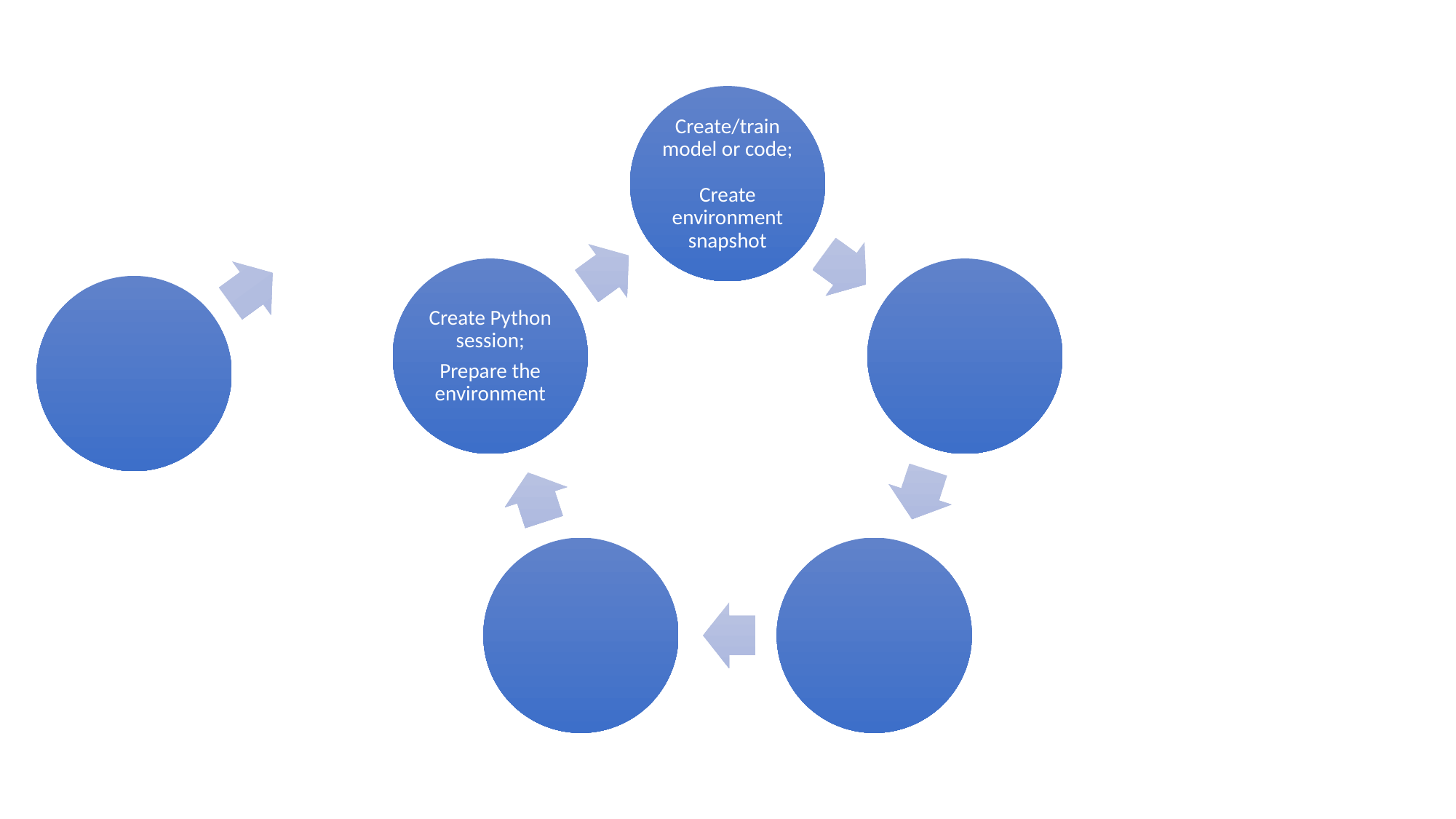

Create/train model or code;
Create environment snapshot

Create Python session;
Prepare the environment